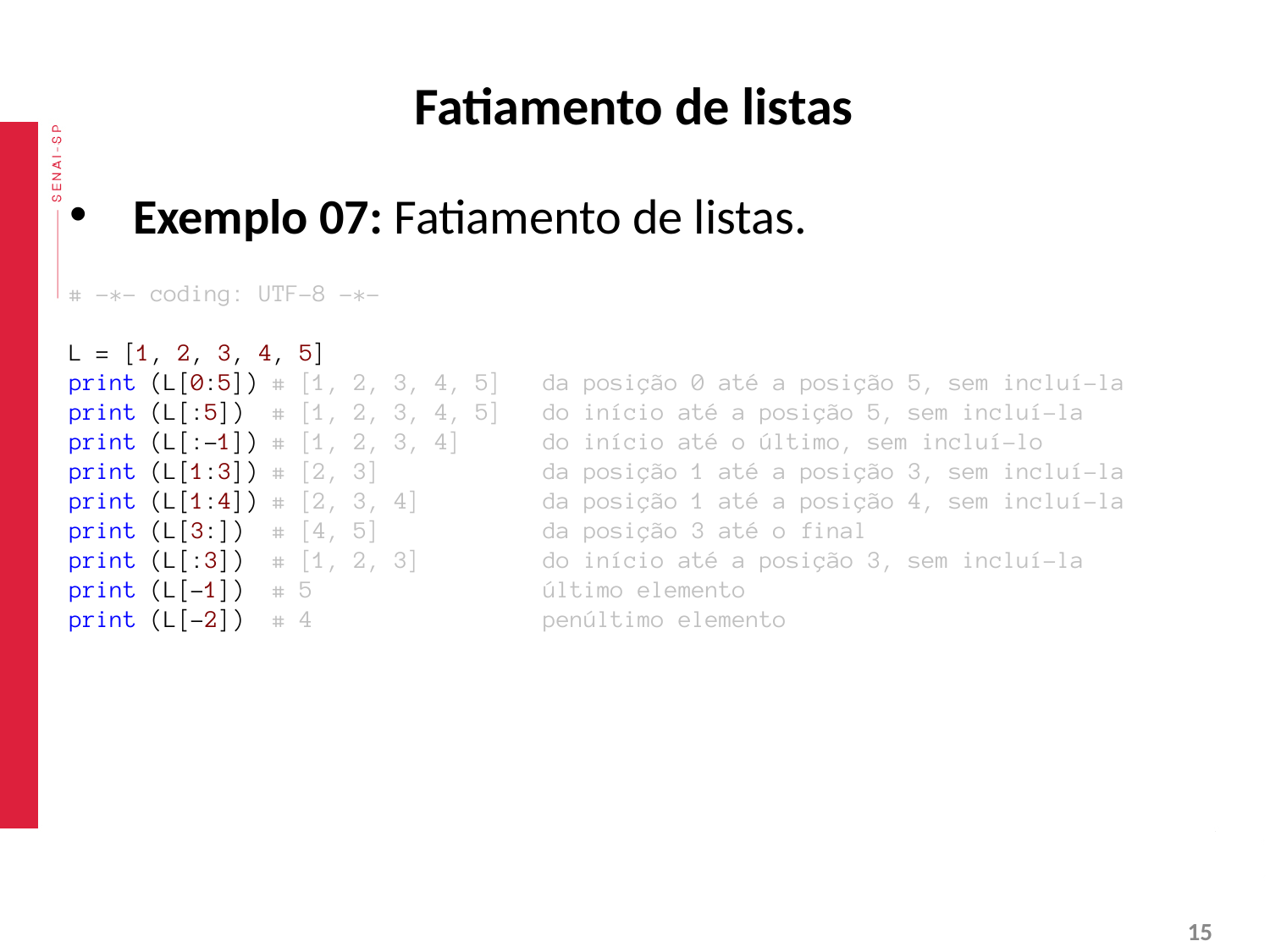

# Fatiamento de listas
Exemplo 07: Fatiamento de listas.

# -*- coding: UTF-8 -*-

L = [1, 2, 3, 4, 5]
print (L[0:5]) # [1, 2, 3, 4, 5]   da posição 0 até a posição 5, sem incluí-la
print (L[:5])  # [1, 2, 3, 4, 5]   do início até a posição 5, sem incluí-la
print (L[:-1]) # [1, 2, 3, 4]      do início até o último, sem incluí-lo
print (L[1:3]) # [2, 3]            da posição 1 até a posição 3, sem incluí-la
print (L[1:4]) # [2, 3, 4]         da posição 1 até a posição 4, sem incluí-la
print (L[3:])  # [4, 5]            da posição 3 até o final
print (L[:3])  # [1, 2, 3]         do início até a posição 3, sem incluí-la
print (L[-1])  # 5                 último elemento
print (L[-2])  # 4                 penúltimo elemento

15